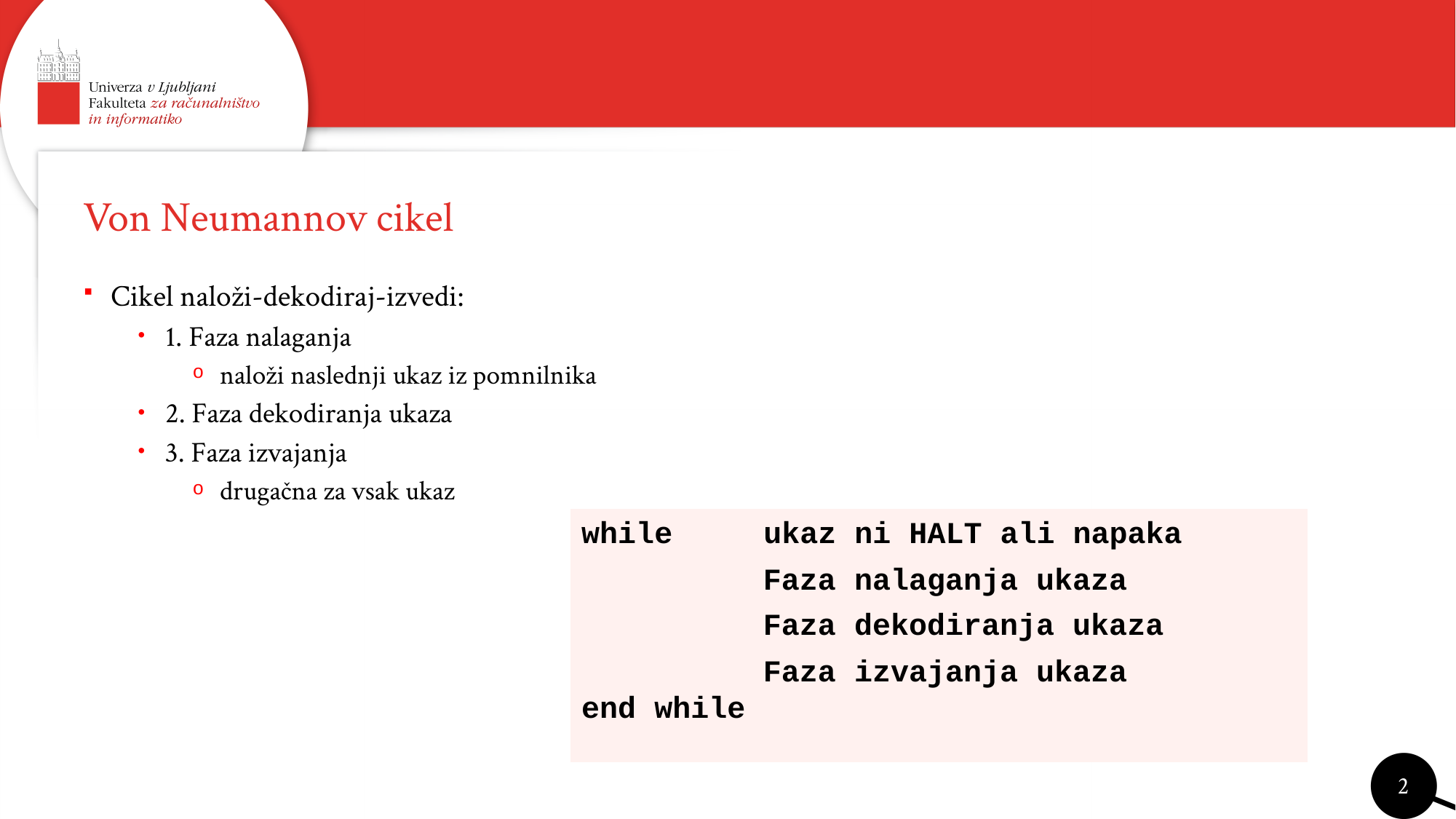

# Von Neumannov cikel
Cikel naloži-dekodiraj-izvedi:
1. Faza nalaganja
naloži naslednji ukaz iz pomnilnika
2. Faza dekodiranja ukaza
3. Faza izvajanja
drugačna za vsak ukaz
| while ukaz ni HALT ali napaka Faza nalaganja ukaza Faza dekodiranja ukaza Faza izvajanja ukaza end while |
| --- |
2